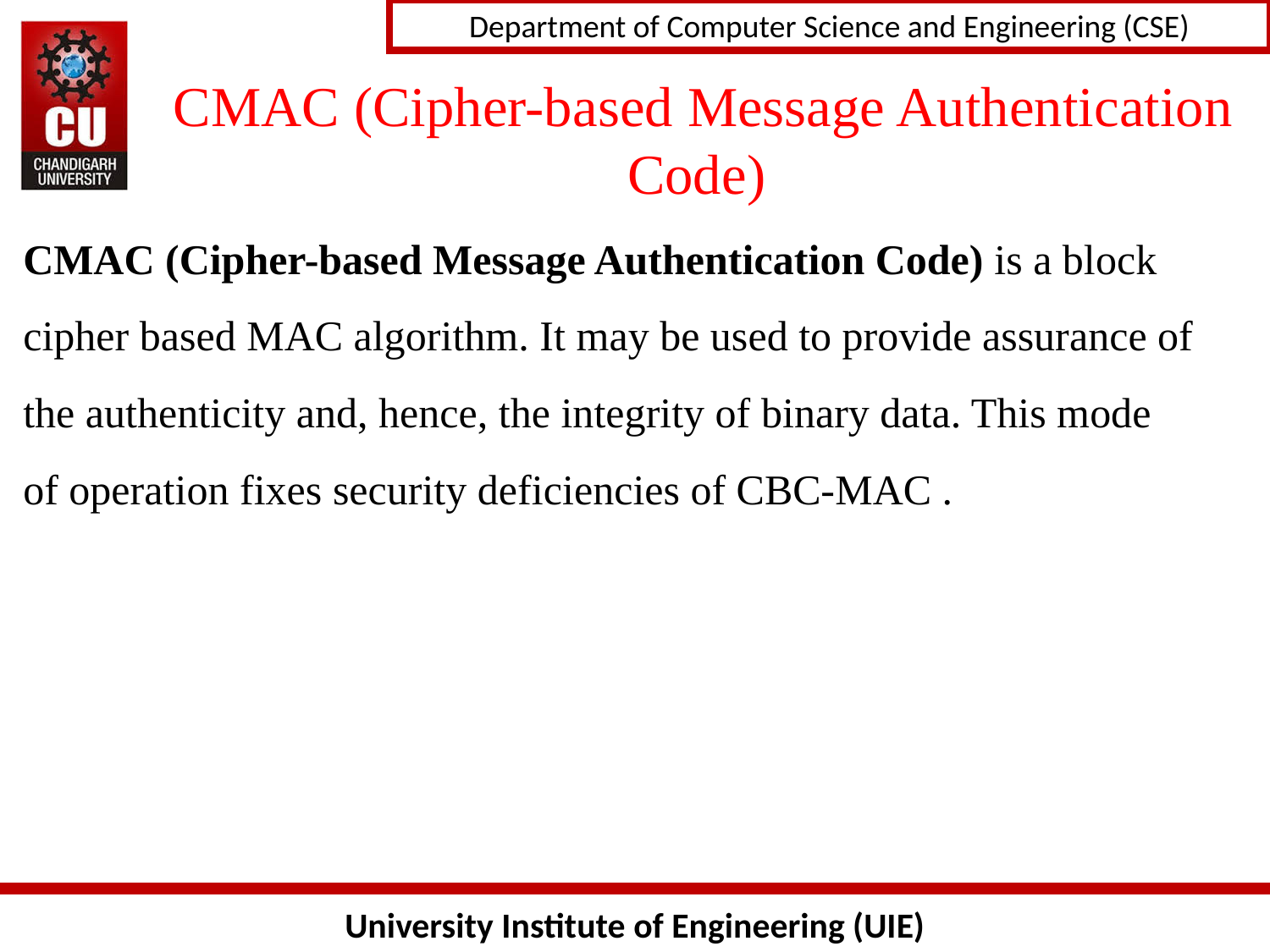

# CMAC (Cipher-based Message Authentication Code)
CMAC (Cipher-based Message Authentication Code) is a block
cipher based MAC algorithm. It may be used to provide assurance of
the authenticity and, hence, the integrity of binary data. This mode
of operation fixes security deficiencies of CBC-MAC .